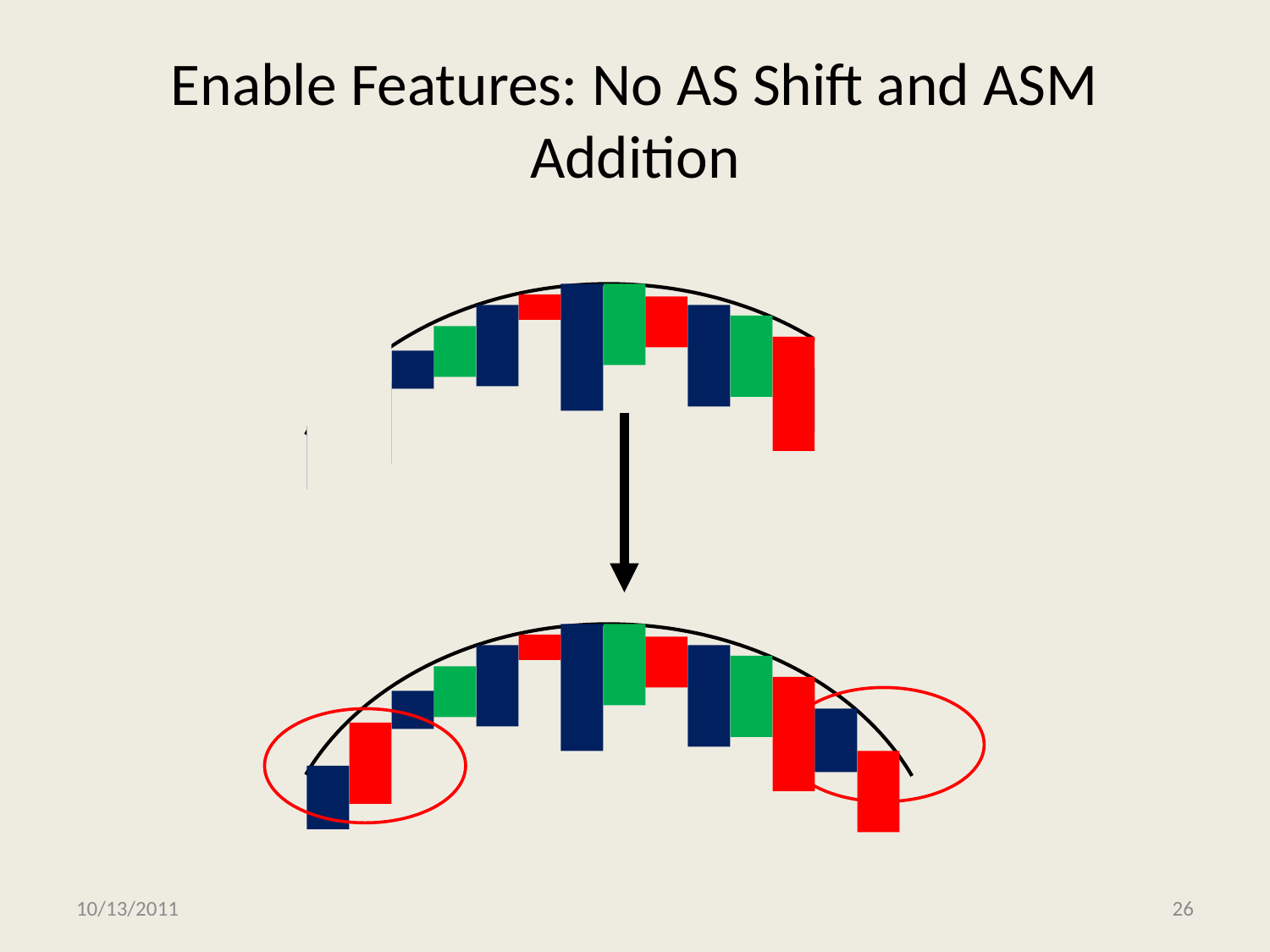

# Enable Features: No AS Shift and ASM Addition

10/13/2011
26